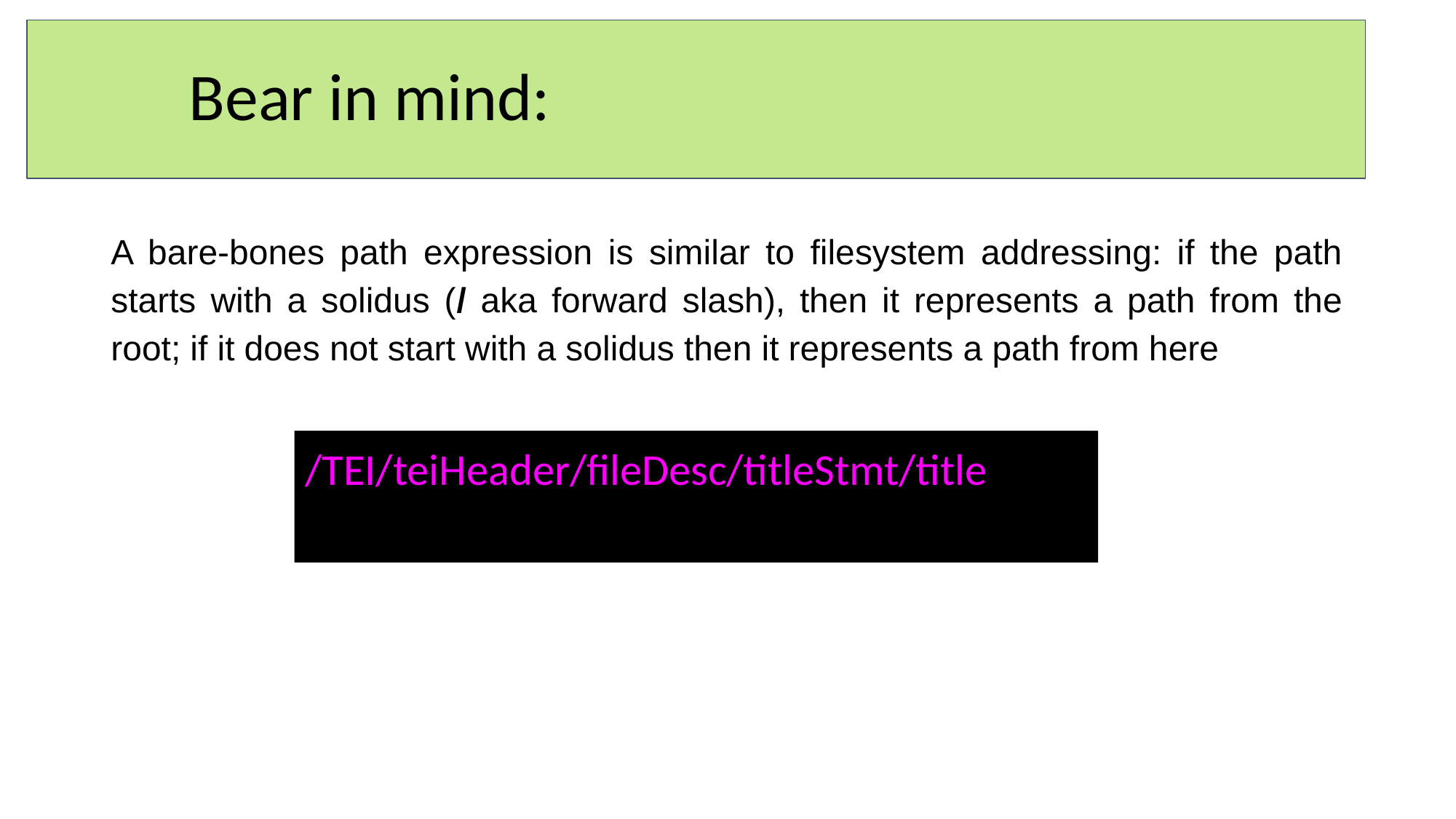

Bear in mind:
A bare-bones path expression is similar to filesystem addressing: if the path starts with a solidus (/ aka forward slash), then it represents a path from the root; if it does not start with a solidus then it represents a path from here

/TEI/teiHeader/fileDesc/titleStmt/title